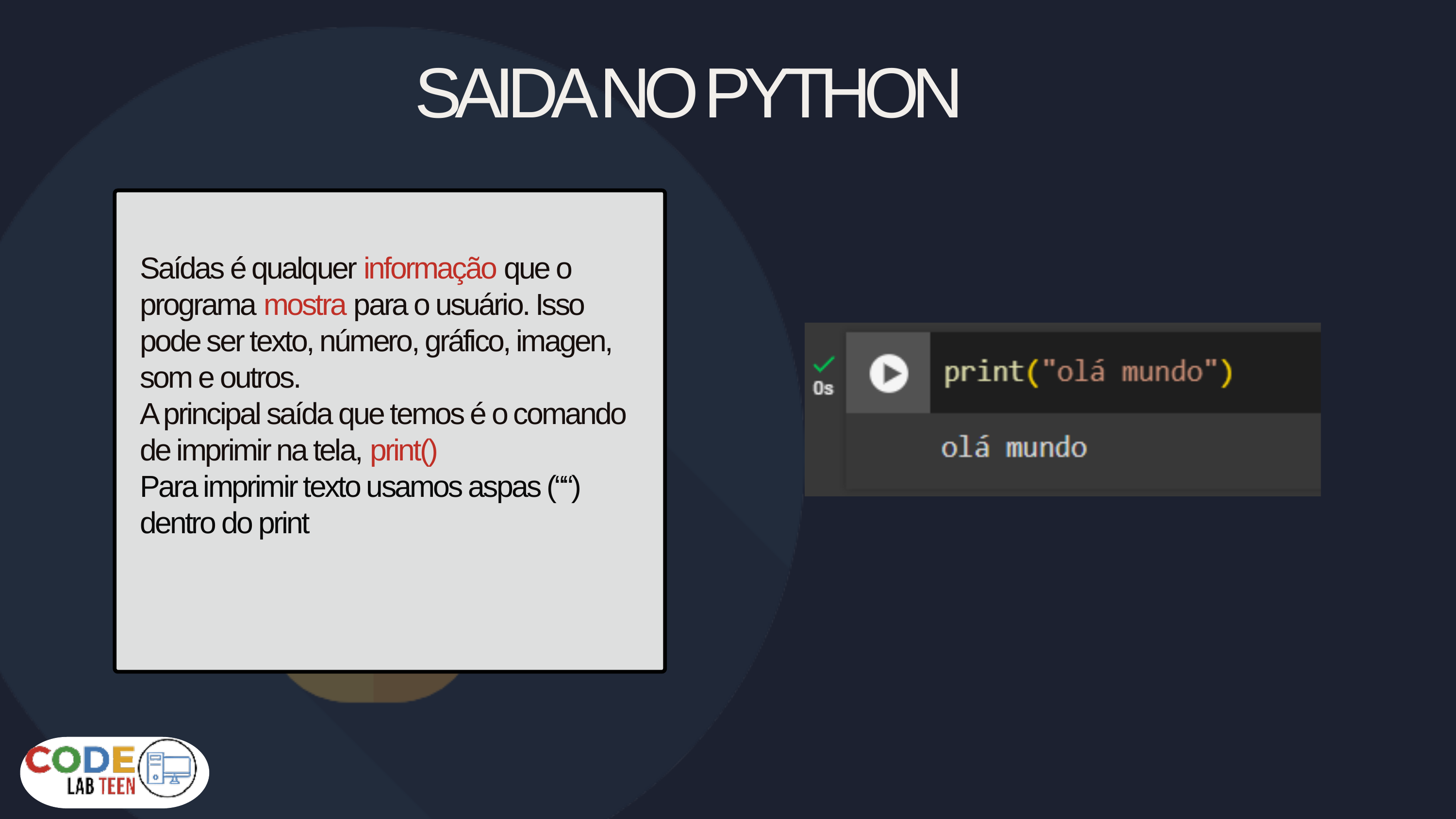

SAIDA NO PYTHON

Saídas é qualquer informação que o programa mostra para o usuário. Isso pode ser texto, número, gráfico, imagen, som e outros.
A principal saída que temos é o comando de imprimir na tela, print()
Para imprimir texto usamos aspas (““) dentro do print